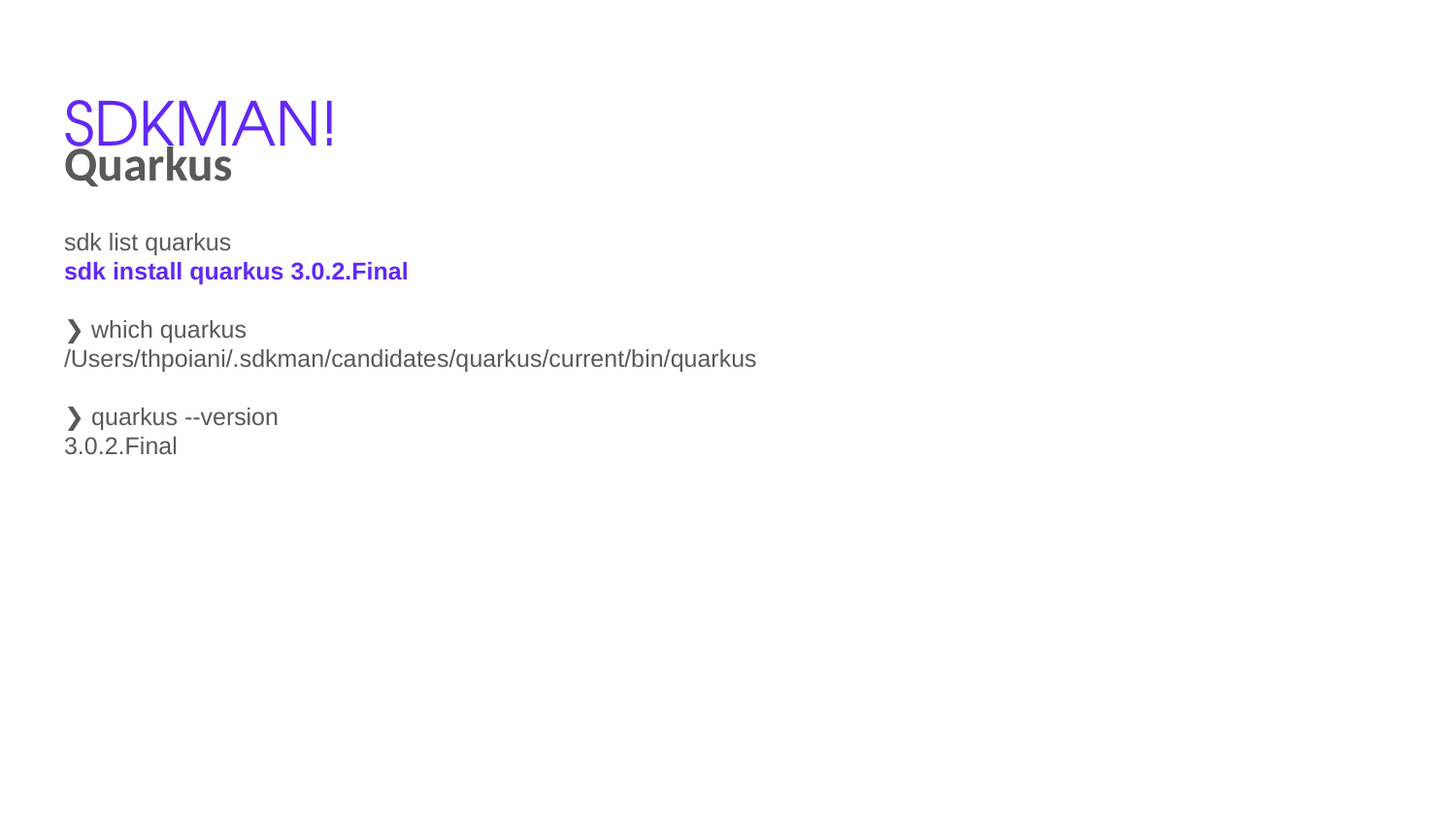

# SDKMAN!
Quarkus

sdk list quarkus
sdk install quarkus 3.0.2.Final

❯ which quarkus
/Users/thpoiani/.sdkman/candidates/quarkus/current/bin/quarkus

❯ quarkus --version
3.0.2.Final